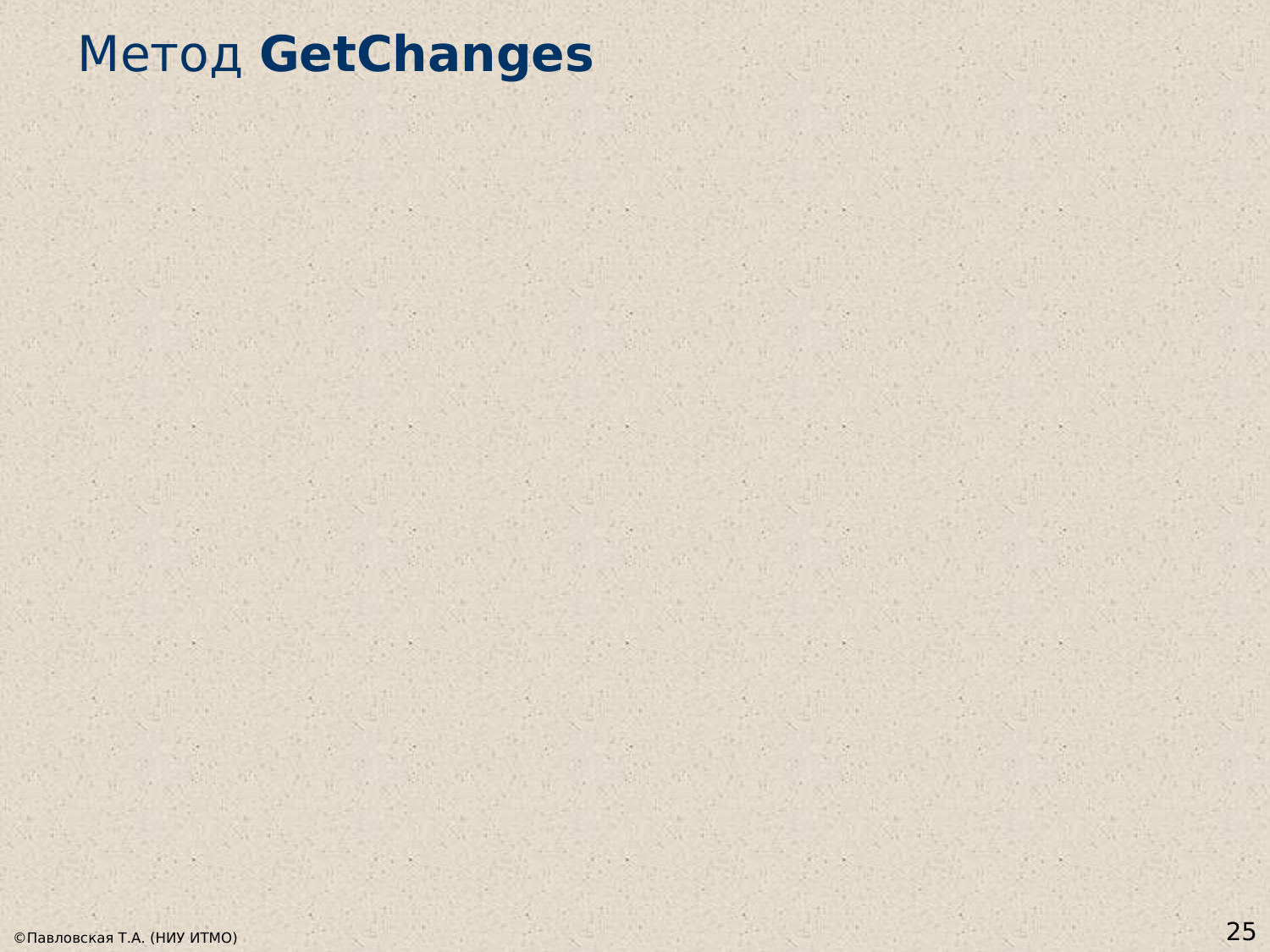

# Метод GetChanges

25
©Павловская Т.А. (НИУ ИТМО)